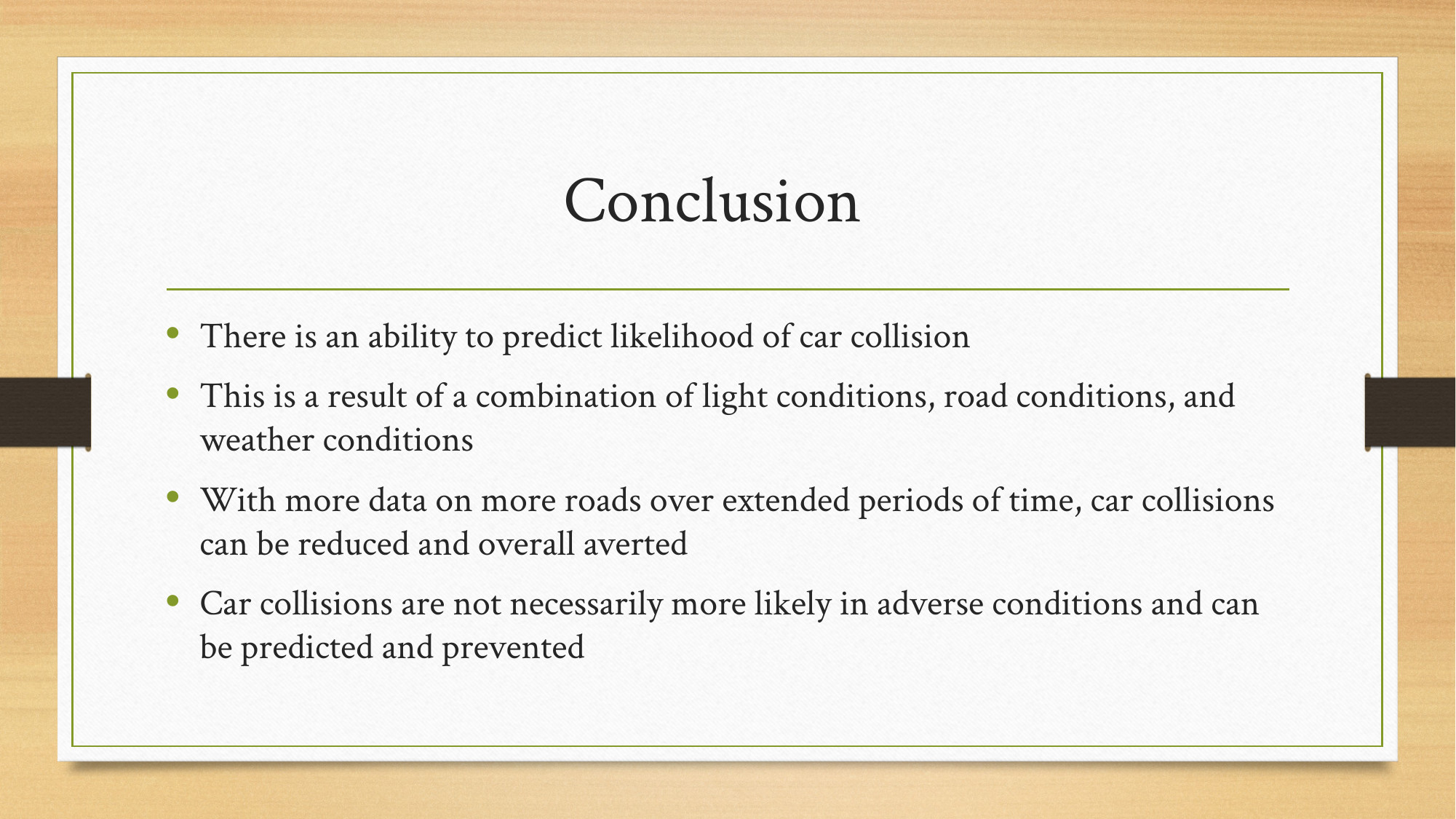

# Conclusion
There is an ability to predict likelihood of car collision
This is a result of a combination of light conditions, road conditions, and weather conditions
With more data on more roads over extended periods of time, car collisions can be reduced and overall averted
Car collisions are not necessarily more likely in adverse conditions and can be predicted and prevented